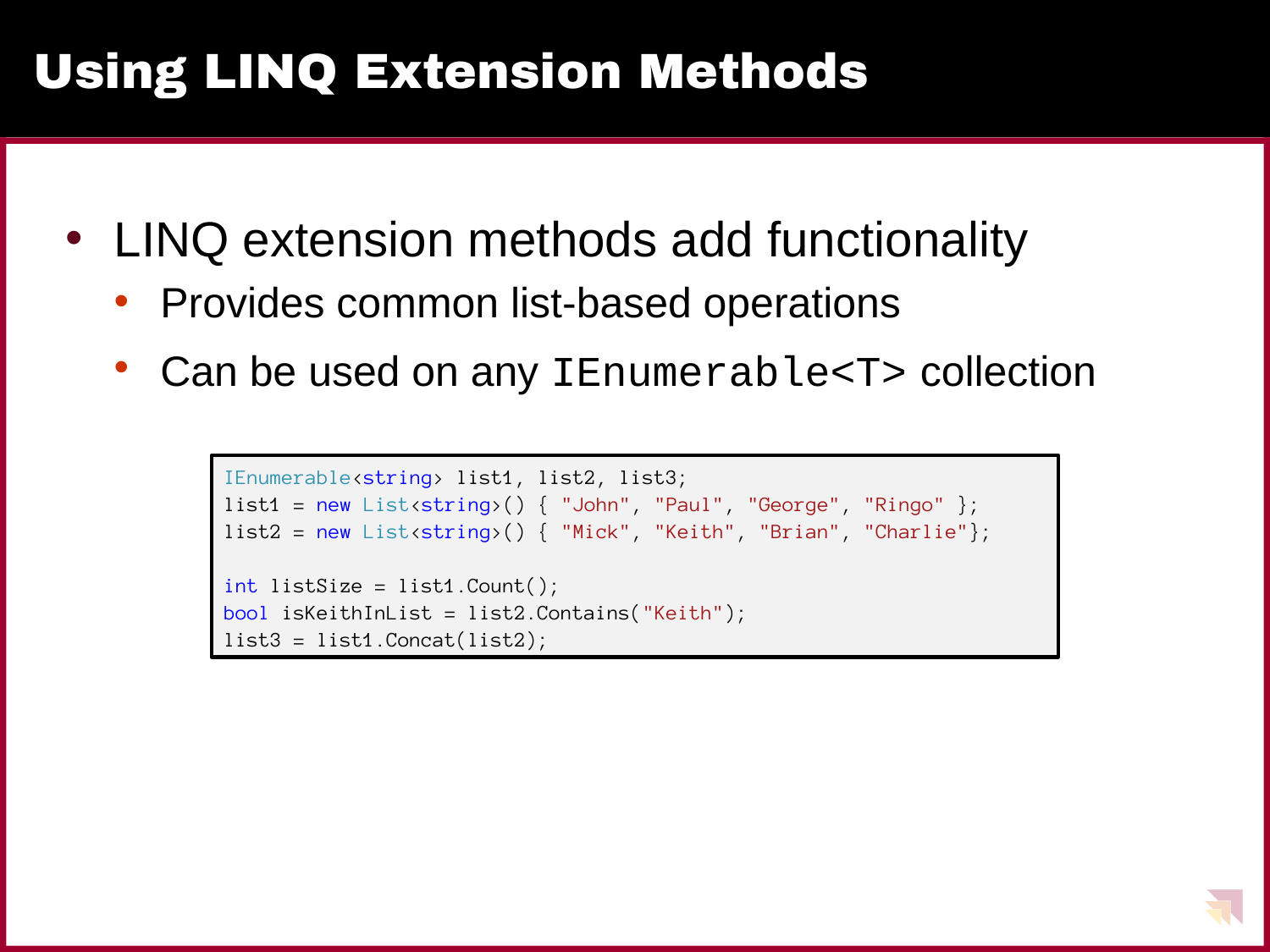

# Using LINQ Extension Methods
LINQ extension methods add functionality
Provides common list-based operations
Can be used on any IEnumerable<T> collection

IEnumerable<string> list1, list2, list3;
list1 = new List<string>() { "John", "Paul", "George", "Ringo" };
list2 = new List<string>() { "Mick", "Keith", "Brian", "Charlie"};

int listSize = list1.Count();
bool isKeithInList = list2.Contains("Keith");
list3 = list1.Concat(list2);